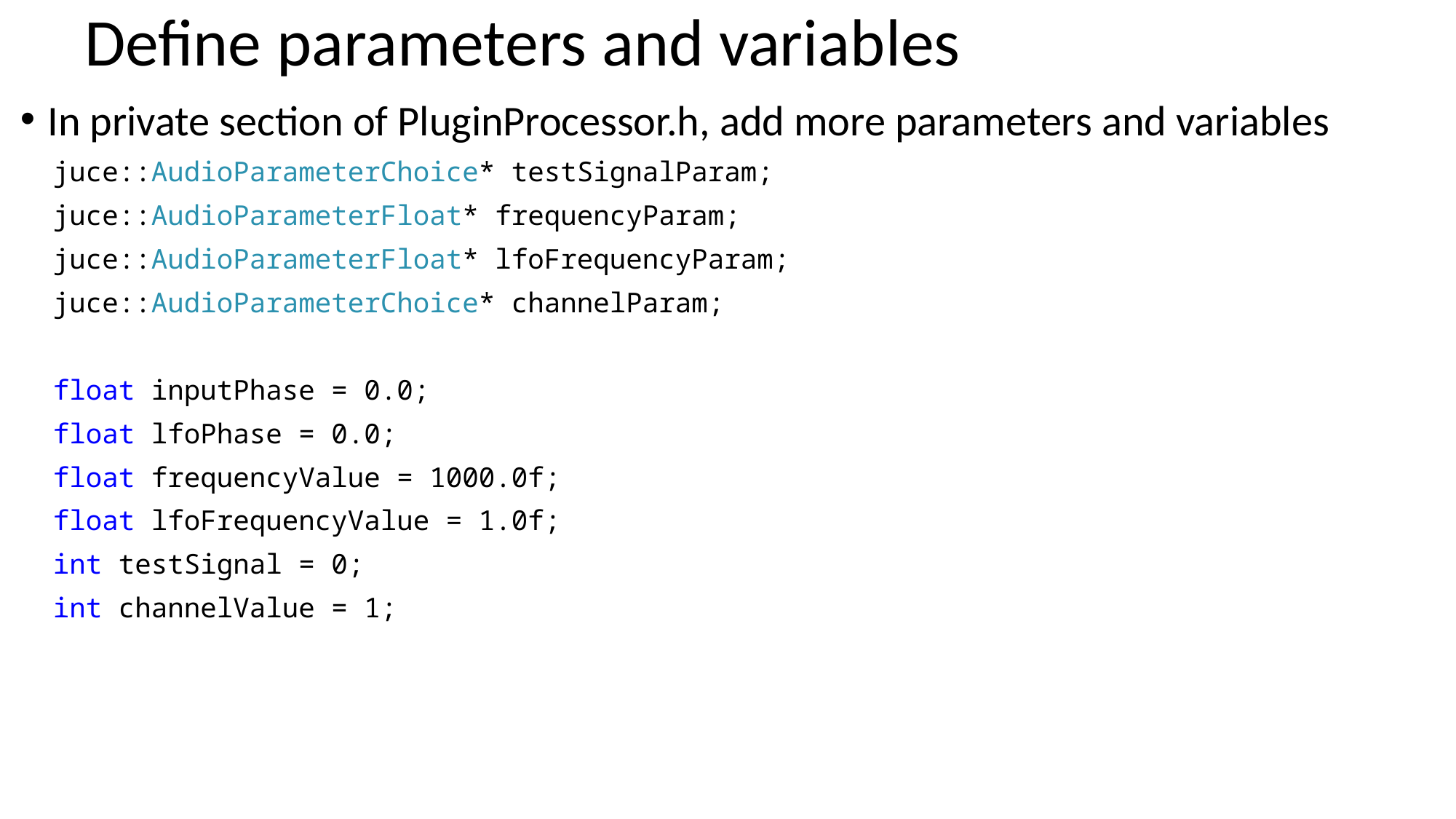

# Define parameters and variables
In private section of PluginProcessor.h, add more parameters and variables
  juce::AudioParameterChoice* testSignalParam;
  juce::AudioParameterFloat* frequencyParam;
  juce::AudioParameterFloat* lfoFrequencyParam;
  juce::AudioParameterChoice* channelParam;

  float inputPhase = 0.0;
  float lfoPhase = 0.0;
  float frequencyValue = 1000.0f;
  float lfoFrequencyValue = 1.0f;
  int testSignal = 0;
  int channelValue = 1;